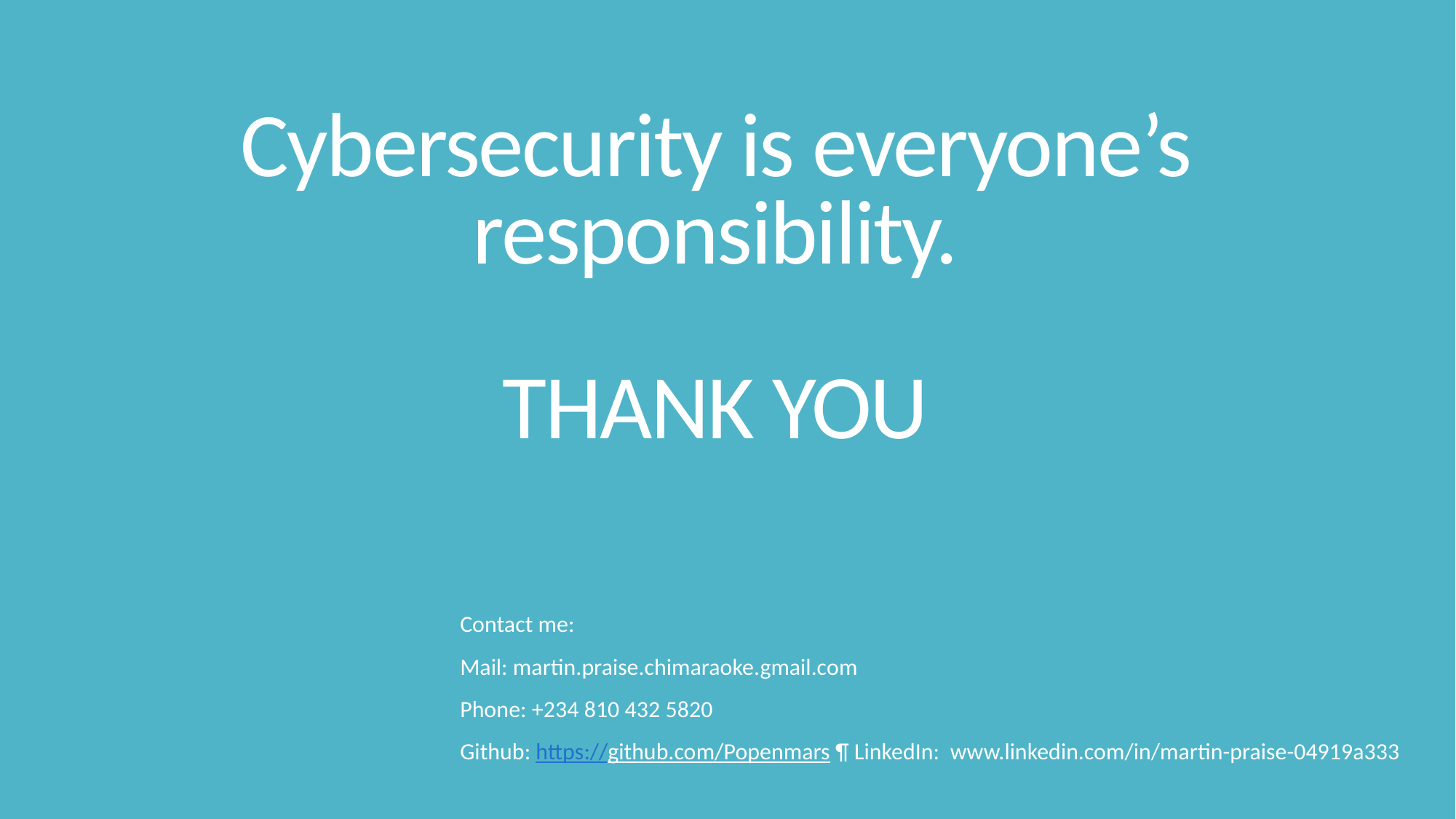

# Cybersecurity is everyone’s responsibility. THANK YOU
Contact me:
Mail: martin.praise.chimaraoke.gmail.com
Phone: +234 810 432 5820
Github: https://github.com/Popenmars ¶ LinkedIn:  www.linkedin.com/in/martin-praise-04919a333